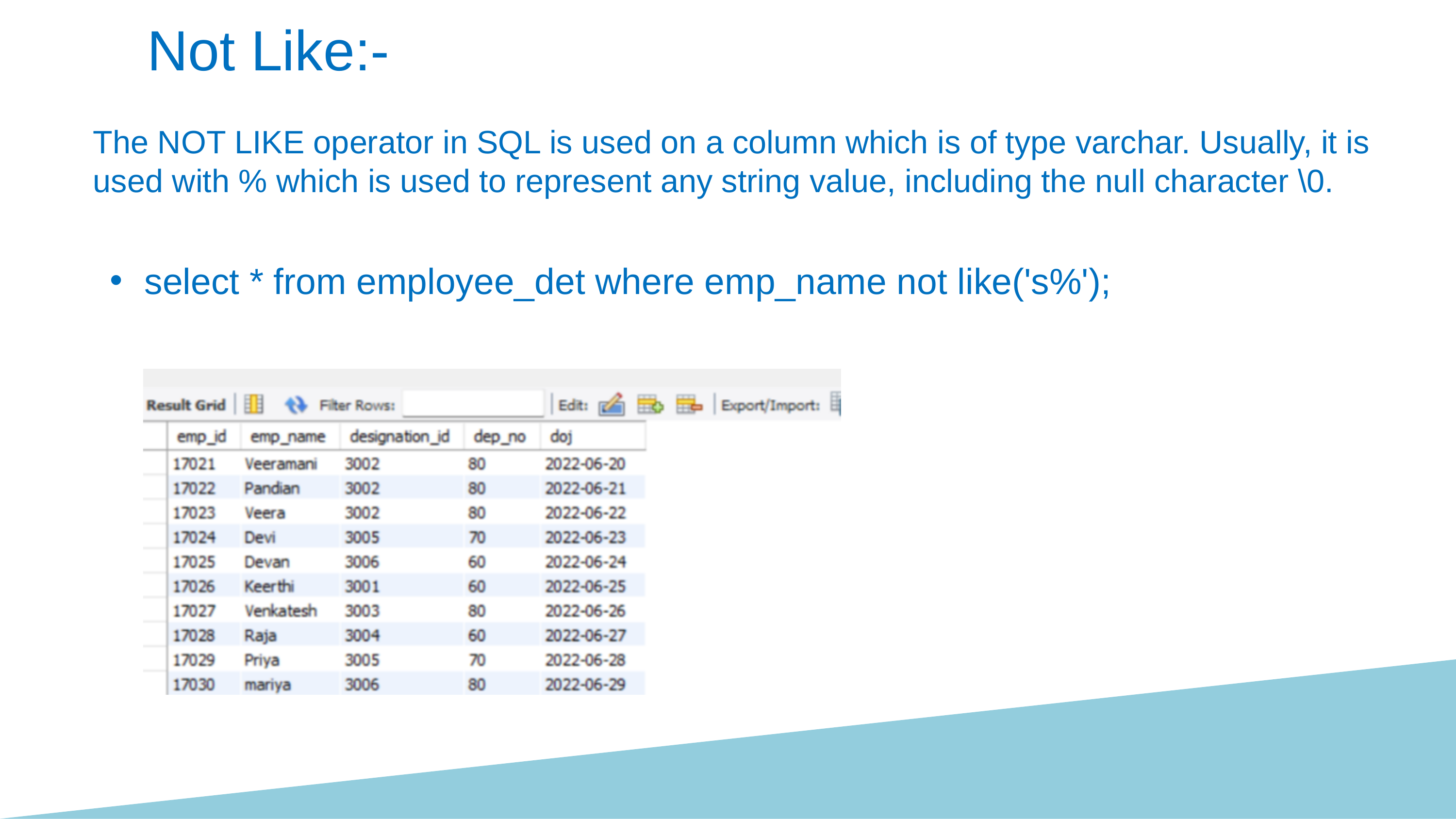

Not Like:-
The NOT LIKE operator in SQL is used on a column which is of type varchar. Usually, it is used with % which is used to represent any string value, including the null character \0.
select * from employee_det where emp_name not like('s%');